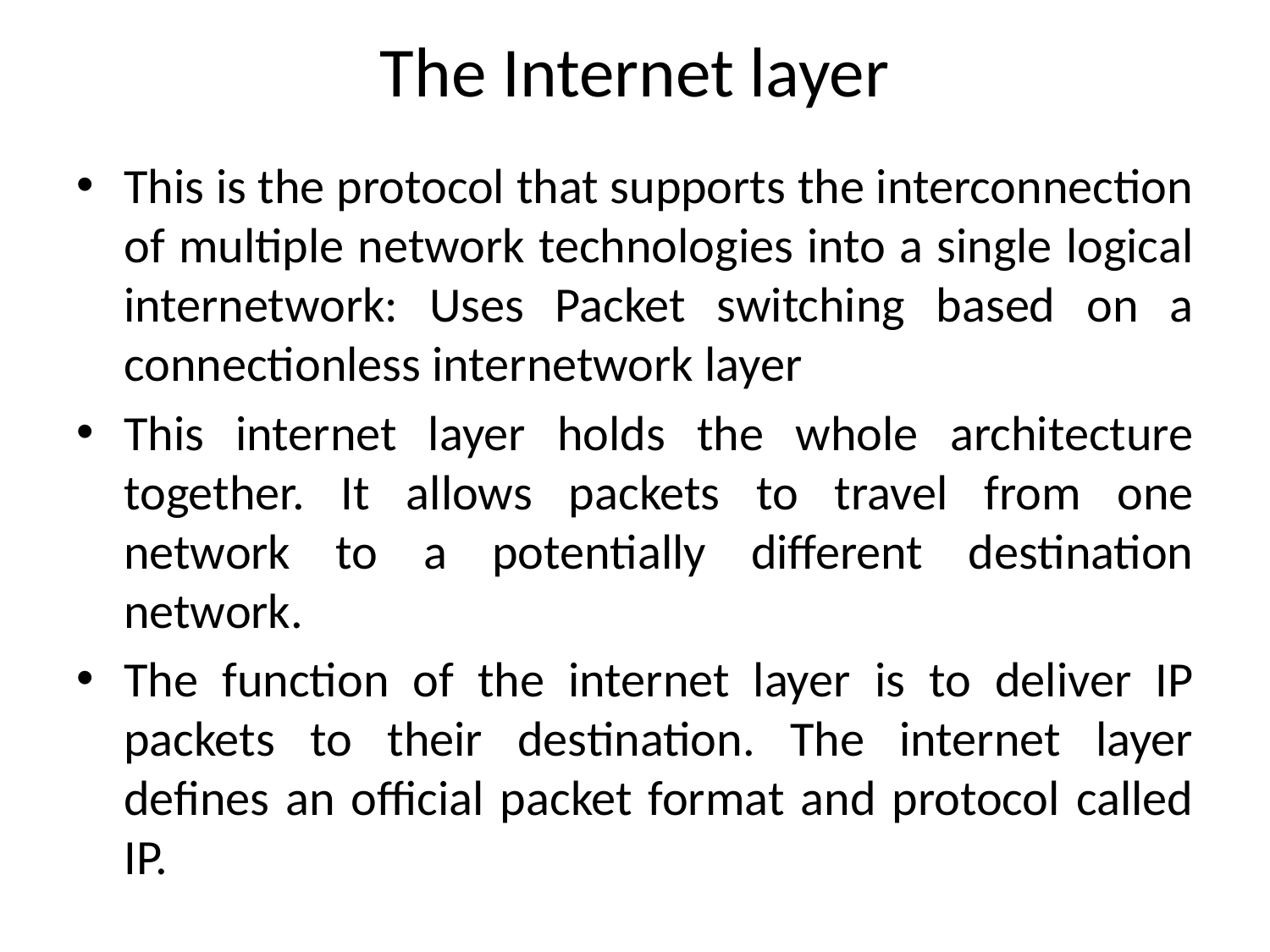

# The Internet layer
This is the protocol that supports the interconnection of multiple network technologies into a single logical internetwork: Uses Packet switching based on a connectionless internetwork layer
This internet layer holds the whole architecture together. It allows packets to travel from one network to a potentially different destination network.
The function of the internet layer is to deliver IP packets to their destination. The internet layer defines an official packet format and protocol called IP.